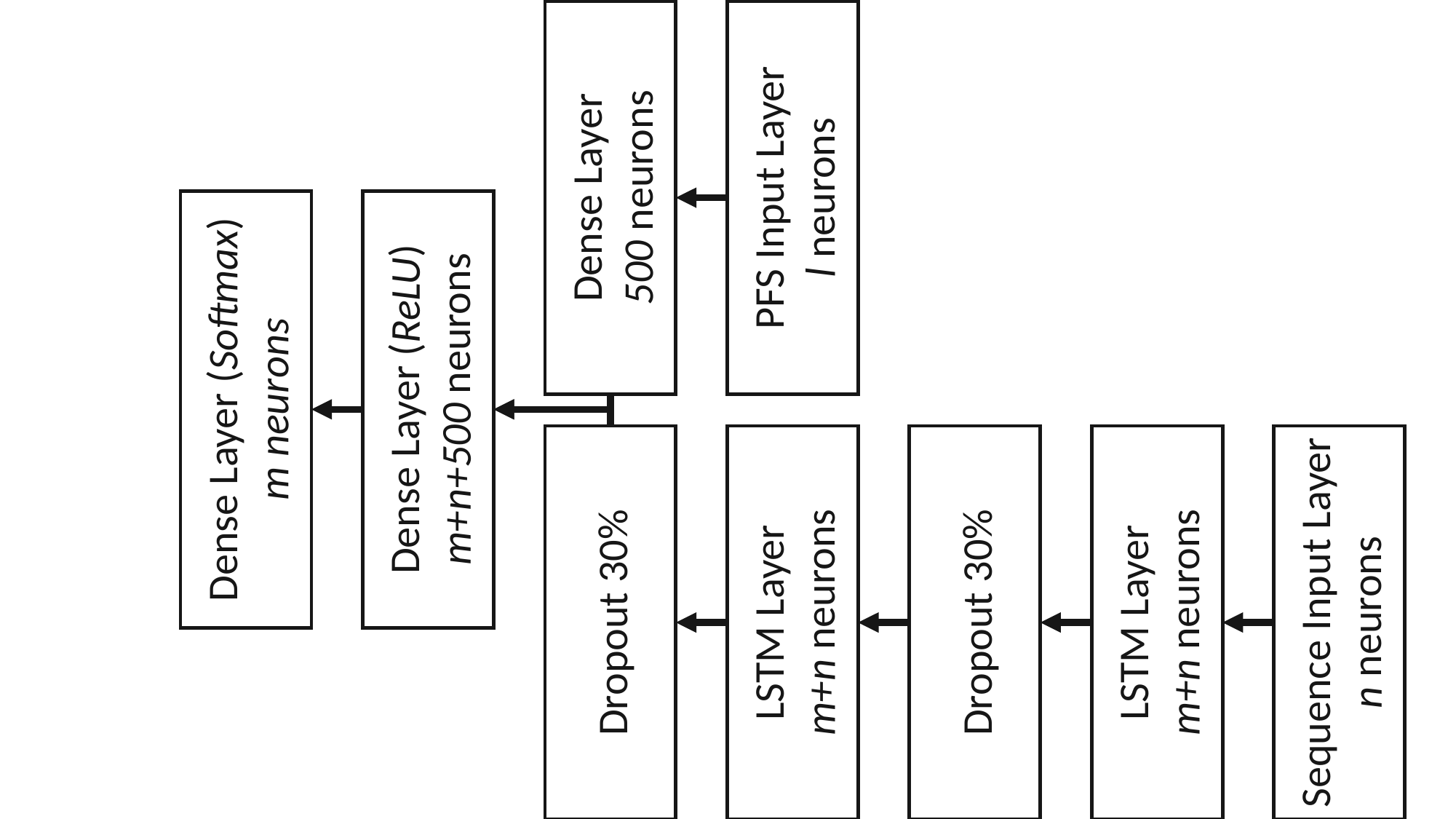

Dense Layer
500 neurons
PFS Input Layer
l neurons
Dense Layer (Softmax)
m neurons
Dense Layer (ReLU)
m+n+500 neurons
Sequence Input Layer
n neurons
Dropout 30%
LSTM Layer
m+n neurons
Dropout 30%
LSTM Layer
m+n neurons